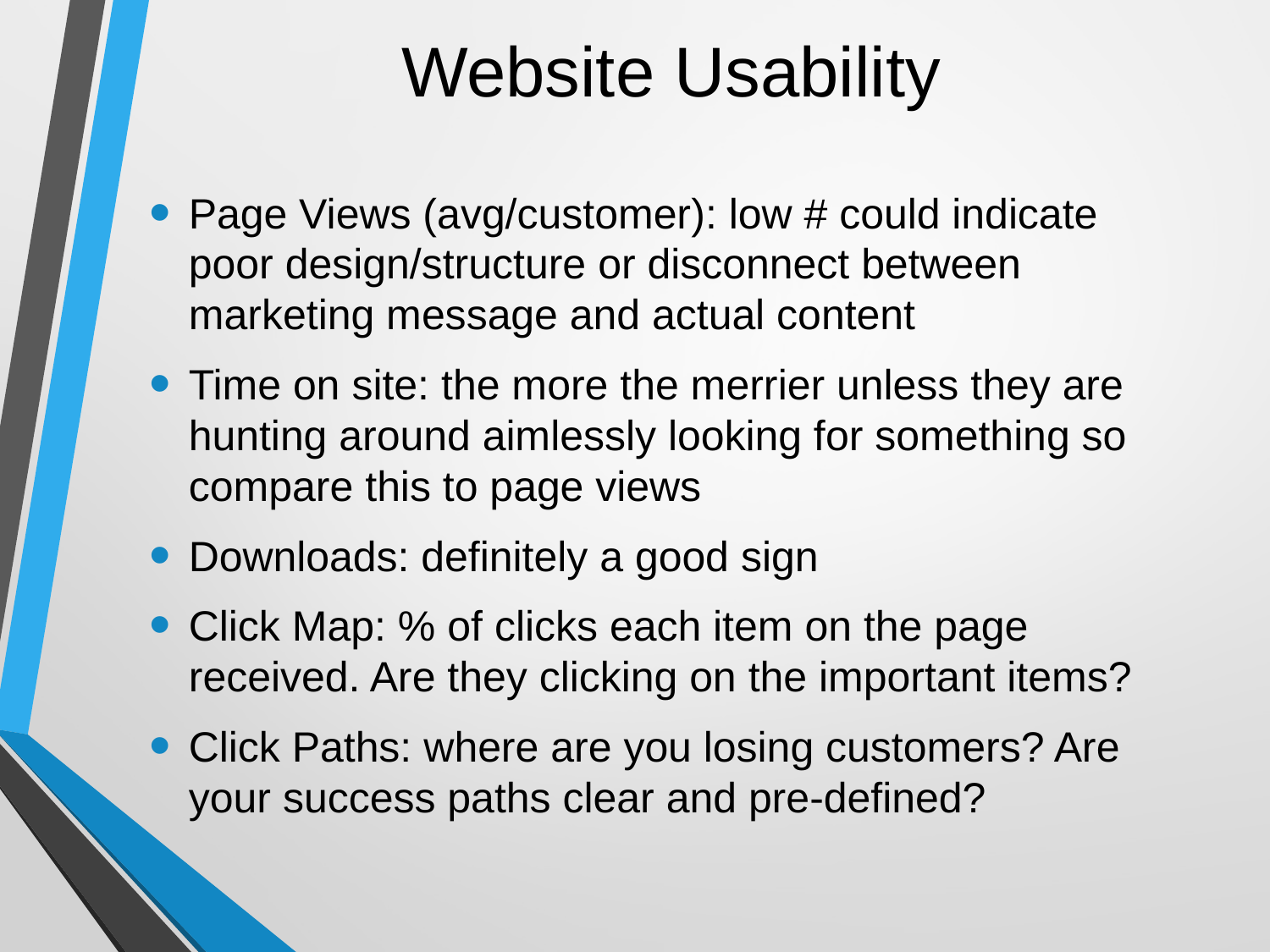

# Website Usability
Page Views (avg/customer): low # could indicate poor design/structure or disconnect between marketing message and actual content
Time on site: the more the merrier unless they are hunting around aimlessly looking for something so compare this to page views
Downloads: definitely a good sign
Click Map: % of clicks each item on the page received. Are they clicking on the important items?
Click Paths: where are you losing customers? Are your success paths clear and pre-defined?